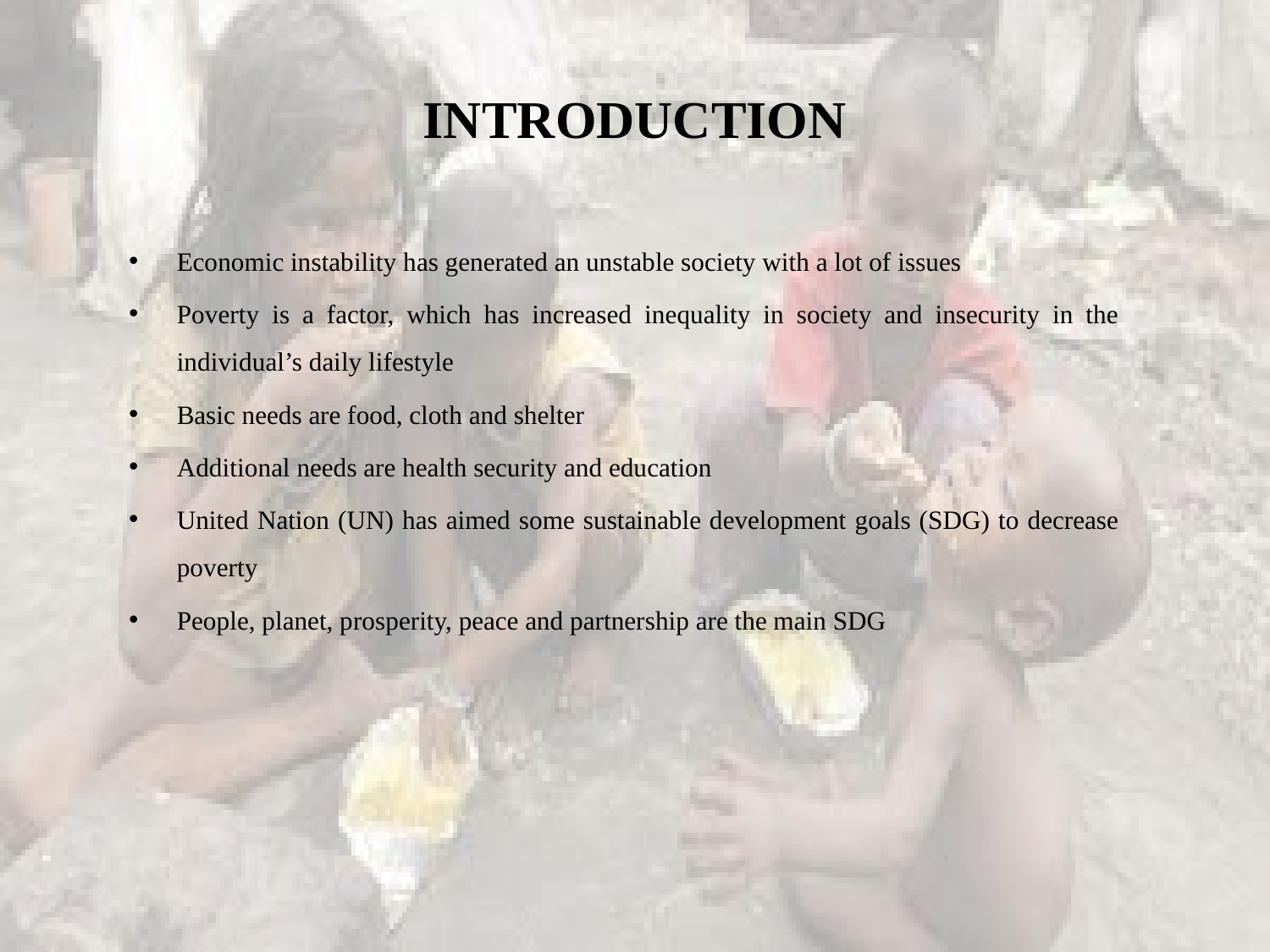

# INTRODUCTION
Economic instability has generated an unstable society with a lot of issues
Poverty is a factor, which has increased inequality in society and insecurity in the individual’s daily lifestyle
Basic needs are food, cloth and shelter
Additional needs are health security and education
United Nation (UN) has aimed some sustainable development goals (SDG) to decrease poverty
People, planet, prosperity, peace and partnership are the main SDG